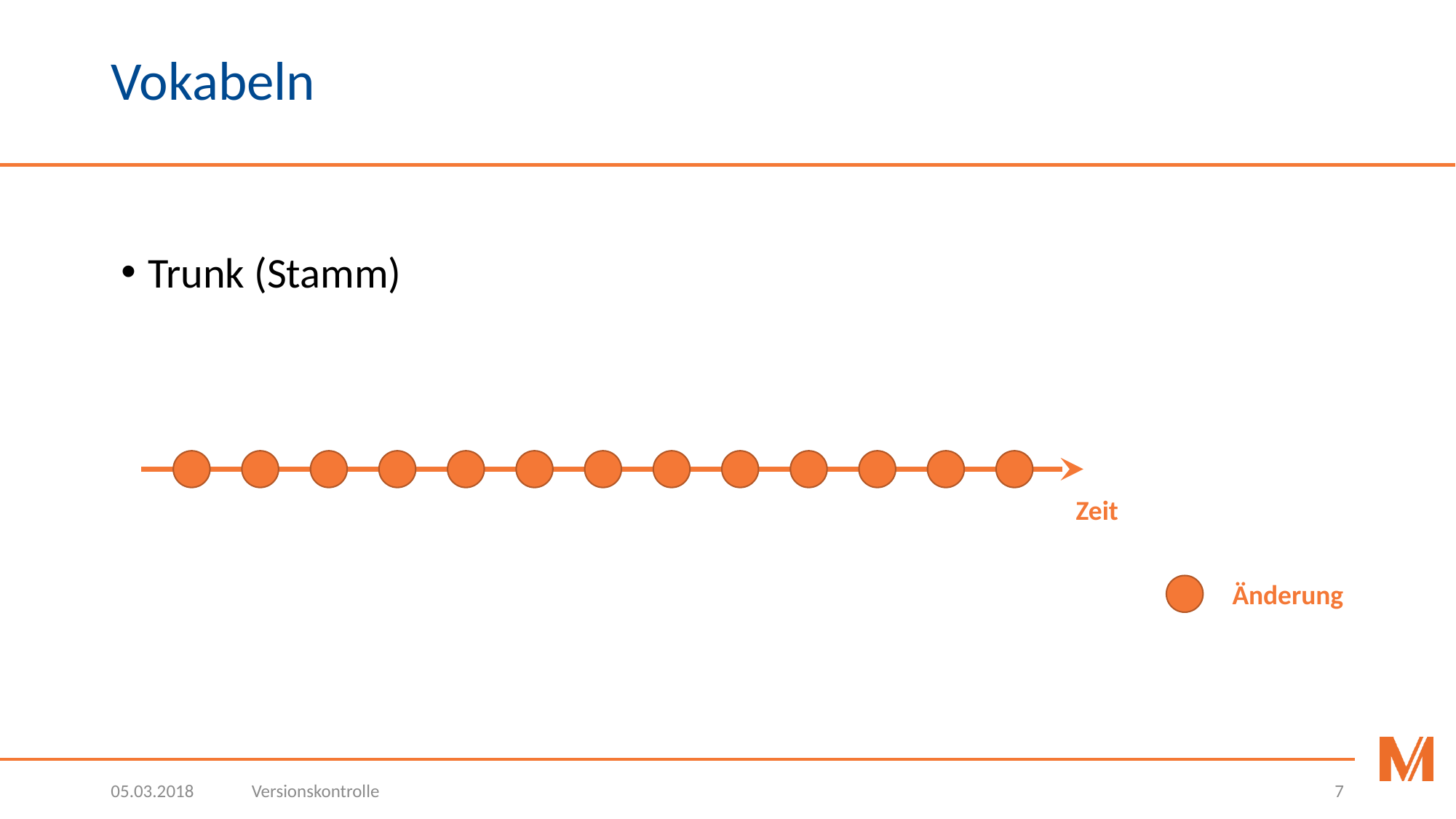

# Vokabeln
Trunk (Stamm)

Zeit
Änderung

05.03.2018
Versionskontrolle
7